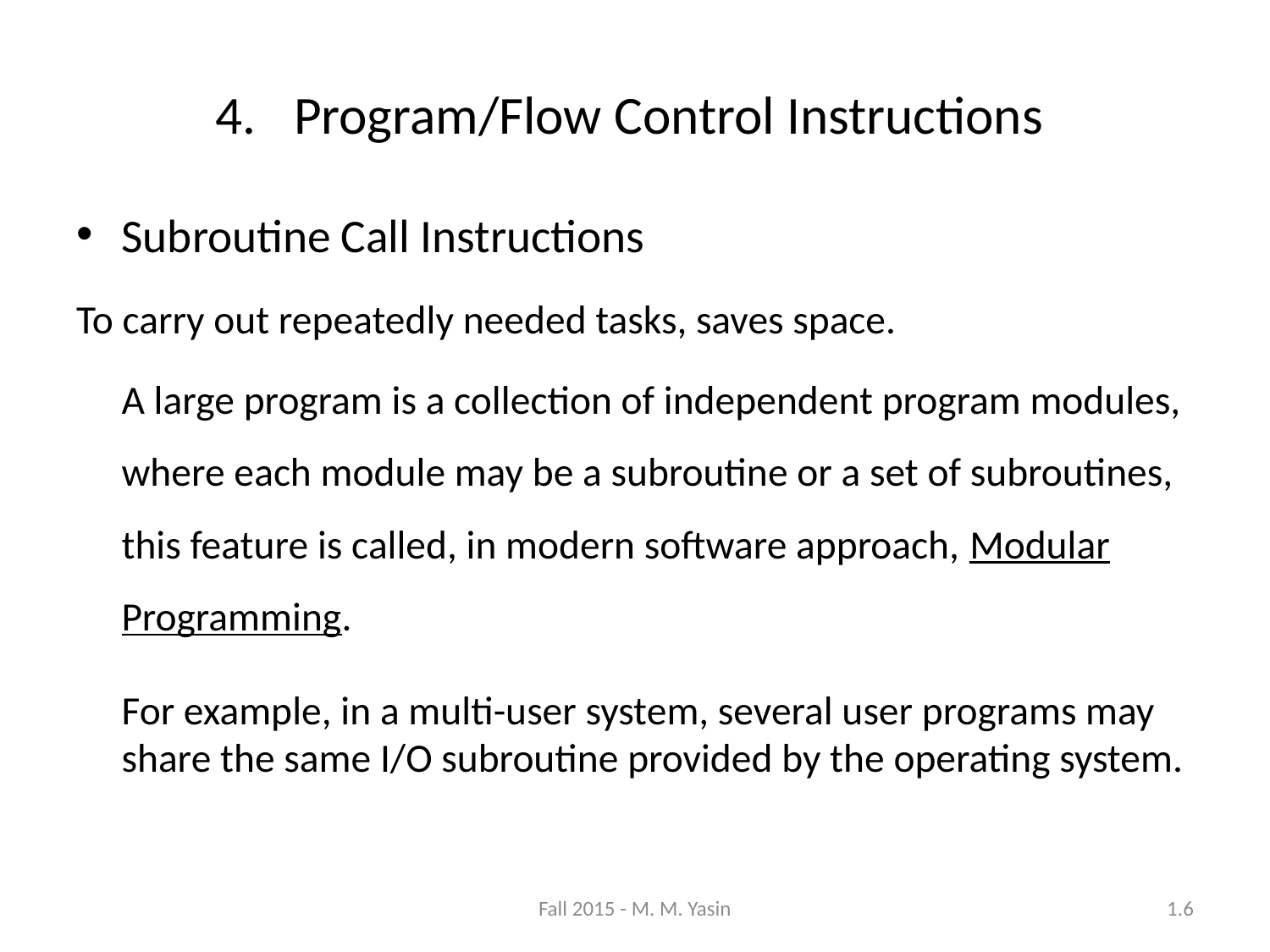

Program/Flow Control Instructions

Subroutine Call Instructions
To carry out repeatedly needed tasks, saves space.
	A large program is a collection of independent program modules, where each module may be a subroutine or a set of subroutines, this feature is called, in modern software approach, Modular Programming.

	For example, in a multi-user system, several user programs may share the same I/O subroutine provided by the operating system.
Fall 2015 - M. M. Yasin
1.6